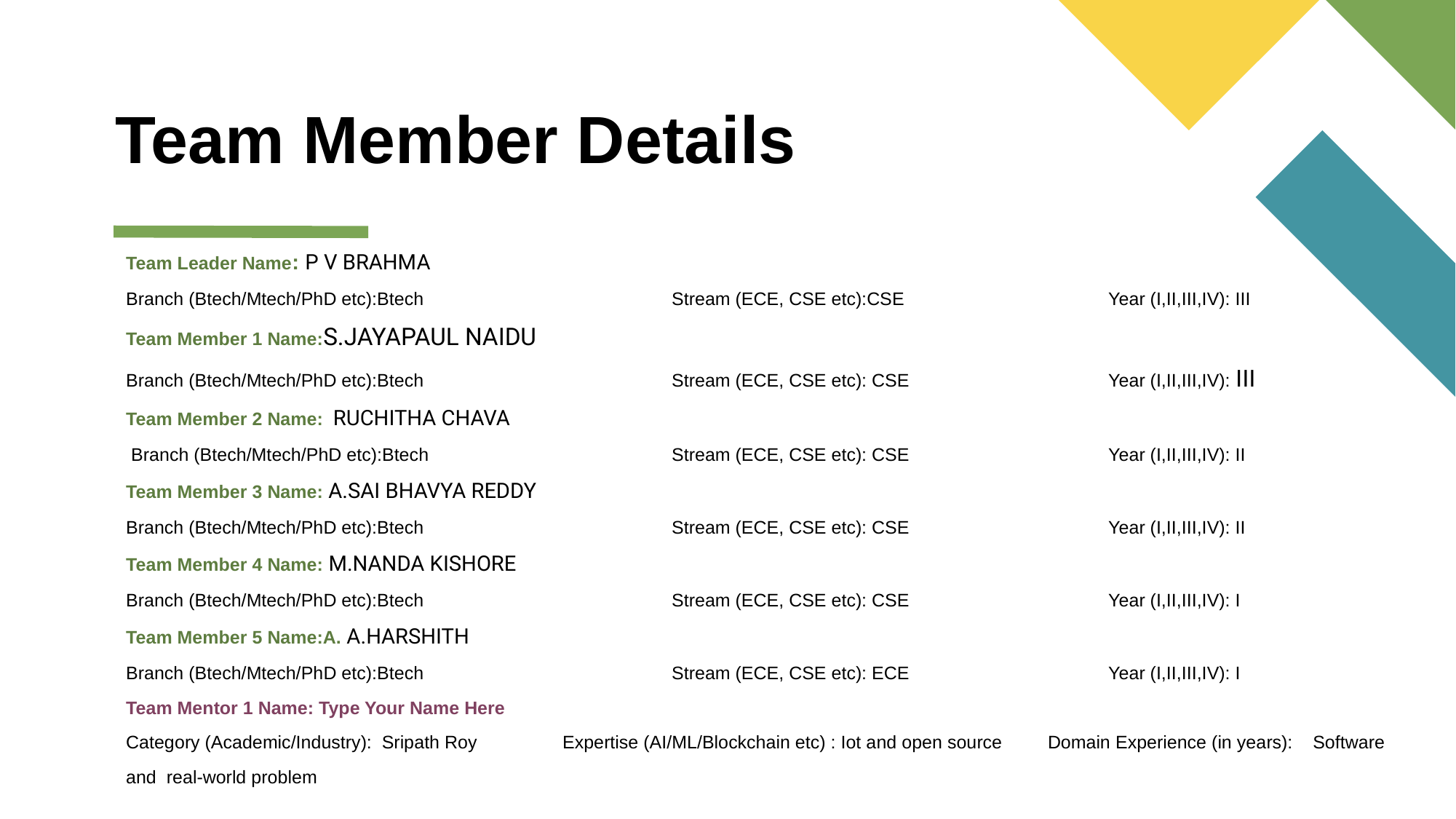

# Team Member Details
Team Leader Name: P V BRAHMA
Branch (Btech/Mtech/PhD etc):Btech			Stream (ECE, CSE etc):CSE 		Year (I,II,III,IV): III
Team Member 1 Name:S.JAYAPAUL NAIDU
Branch (Btech/Mtech/PhD etc):Btech			Stream (ECE, CSE etc): CSE 		Year (I,II,III,IV): III
Team Member 2 Name:  RUCHITHA CHAVA
 Branch (Btech/Mtech/PhD etc):Btech			Stream (ECE, CSE etc): CSE 		Year (I,II,III,IV): II
Team Member 3 Name: A.SAI BHAVYA REDDY
Branch (Btech/Mtech/PhD etc):Btech			Stream (ECE, CSE etc): CSE 		Year (I,II,III,IV): II
Team Member 4 Name: M.NANDA KISHORE
Branch (Btech/Mtech/PhD etc):Btech			Stream (ECE, CSE etc): CSE 		Year (I,II,III,IV): I
Team Member 5 Name:A. A.HARSHITH
Branch (Btech/Mtech/PhD etc):Btech			Stream (ECE, CSE etc): ECE 		Year (I,II,III,IV): I
Team Mentor 1 Name: Type Your Name Here
Category (Academic/Industry):  Sripath Roy 	Expertise (AI/ML/Blockchain etc) : Iot and open source         Domain Experience (in years):    Software
and  real-world problem